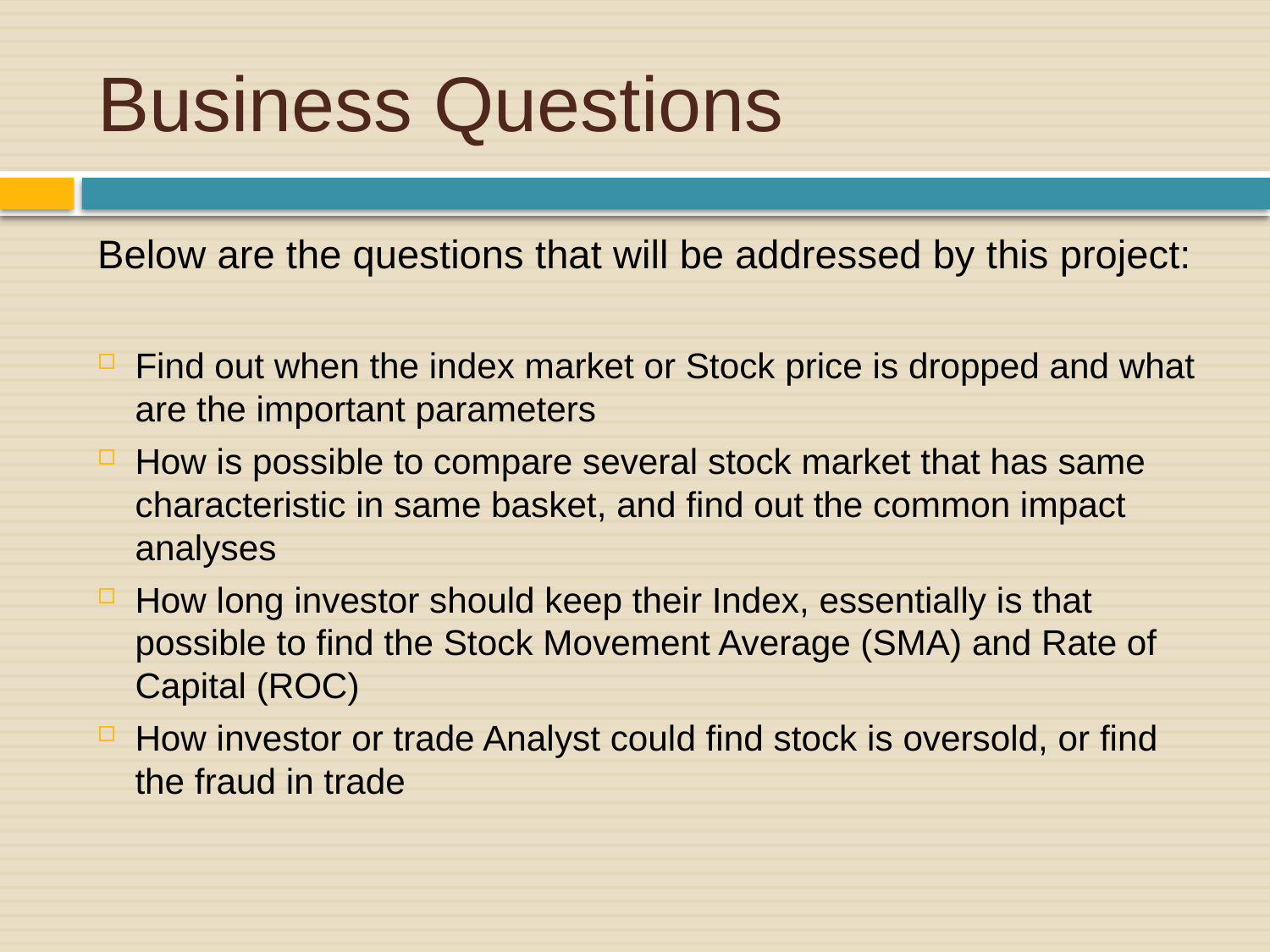

# Business Questions
Below are the questions that will be addressed by this project:

Find out when the index market or Stock price is dropped and what are the important parameters
How is possible to compare several stock market that has same characteristic in same basket, and find out the common impact analyses
How long investor should keep their Index, essentially is that possible to find the Stock Movement Average (SMA) and Rate of Capital (ROC)
How investor or trade Analyst could find stock is oversold, or find the fraud in trade